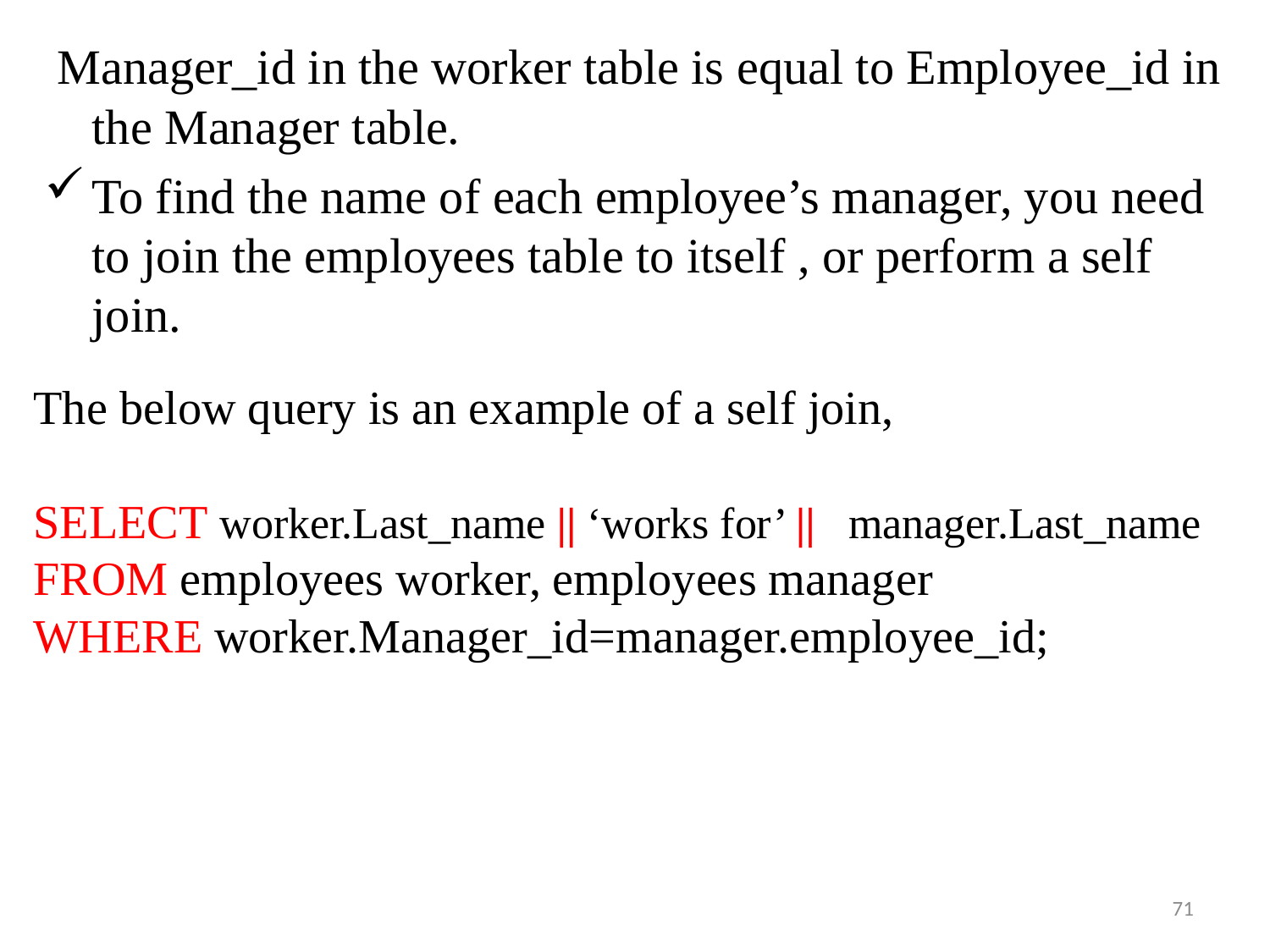

Manager_id in the worker table is equal to Employee_id in the Manager table.
To find the name of each employee’s manager, you need to join the employees table to itself , or perform a self join.

The below query is an example of a self join,

SELECT worker.Last_name || ‘works for’ ||   manager.Last_name
FROM employees worker, employees manager
WHERE worker.Manager_id=manager.employee_id;

71